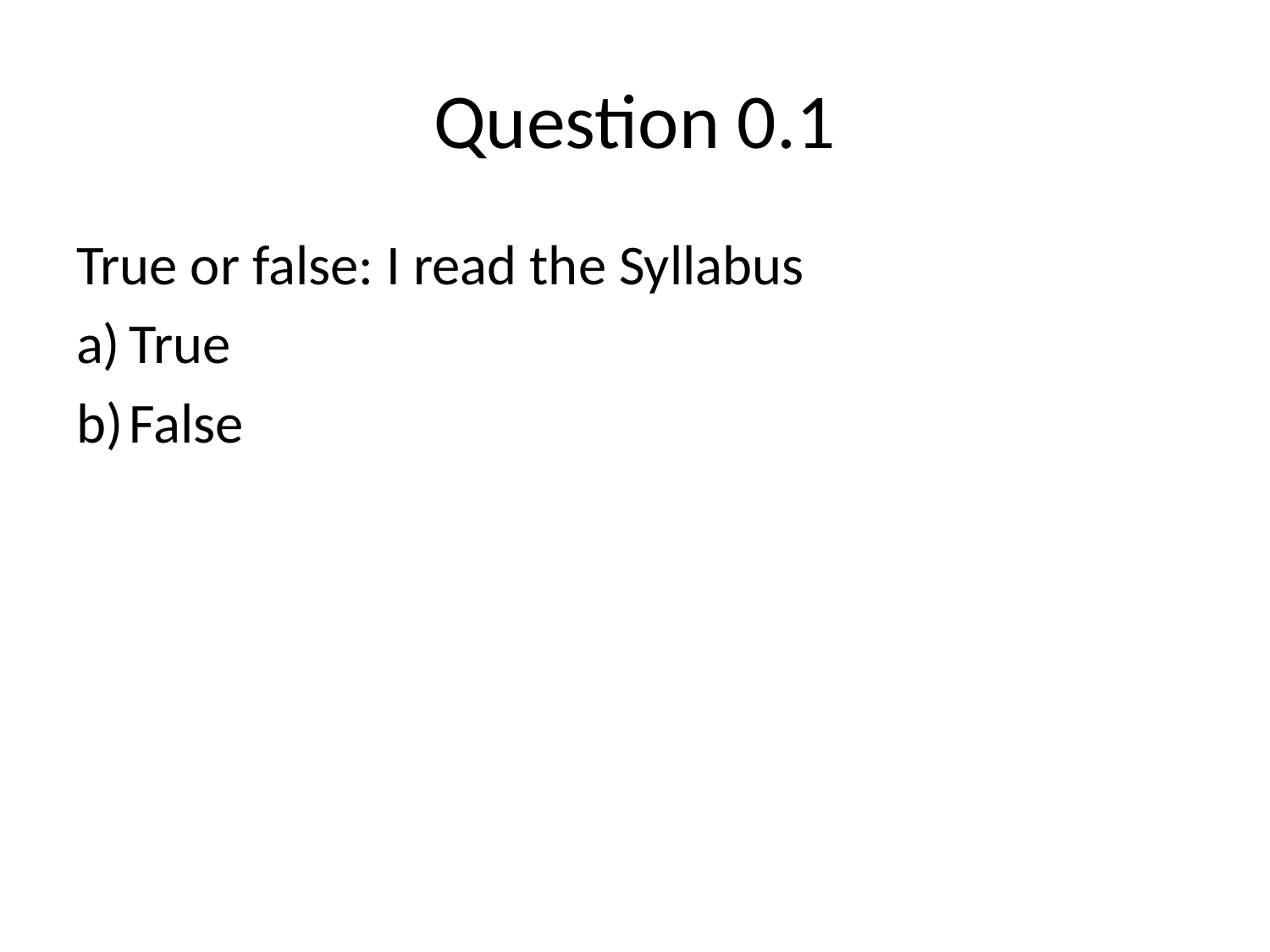

# Question 0.1
True or false: I read the Syllabus
True
False